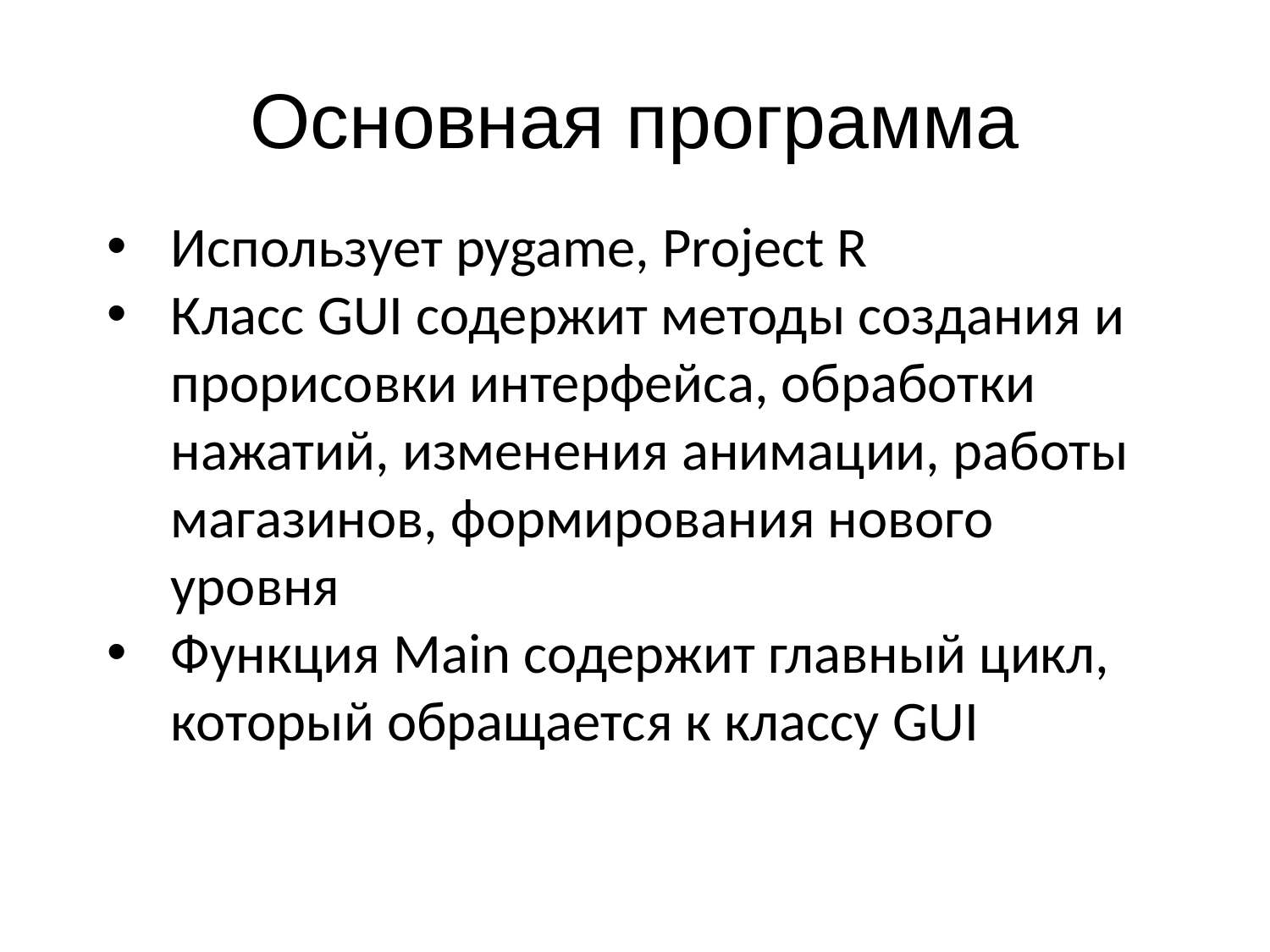

# Основная программа
Использует pygame, Project R
Класс GUI содержит методы создания и прорисовки интерфейса, обработки нажатий, изменения анимации, работы магазинов, формирования нового уровня
Функция Main содержит главный цикл, который обращается к классу GUI